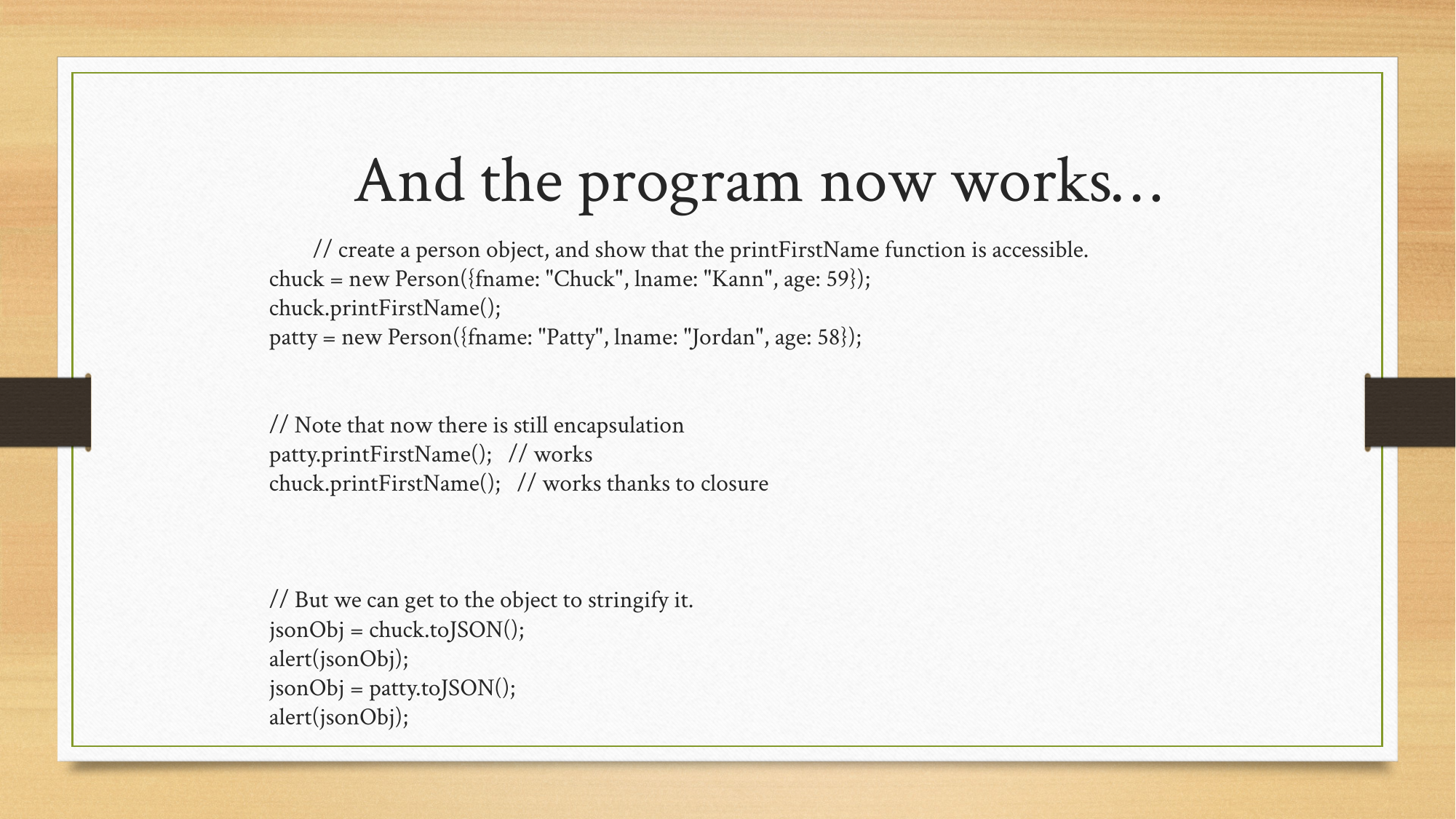

And the program now works…
		        // create a person object, and show that the printFirstName function is accessible.
			chuck = new Person({fname: "Chuck", lname: "Kann", age: 59});
			chuck.printFirstName();
			patty = new Person({fname: "Patty", lname: "Jordan", age: 58});

			// Note that now there is still encapsulation
			patty.printFirstName();   // works
			chuck.printFirstName();   // works thanks to closure

			// But we can get to the object to stringify it.
			jsonObj = chuck.toJSON();
			alert(jsonObj);
			jsonObj = patty.toJSON();
			alert(jsonObj);